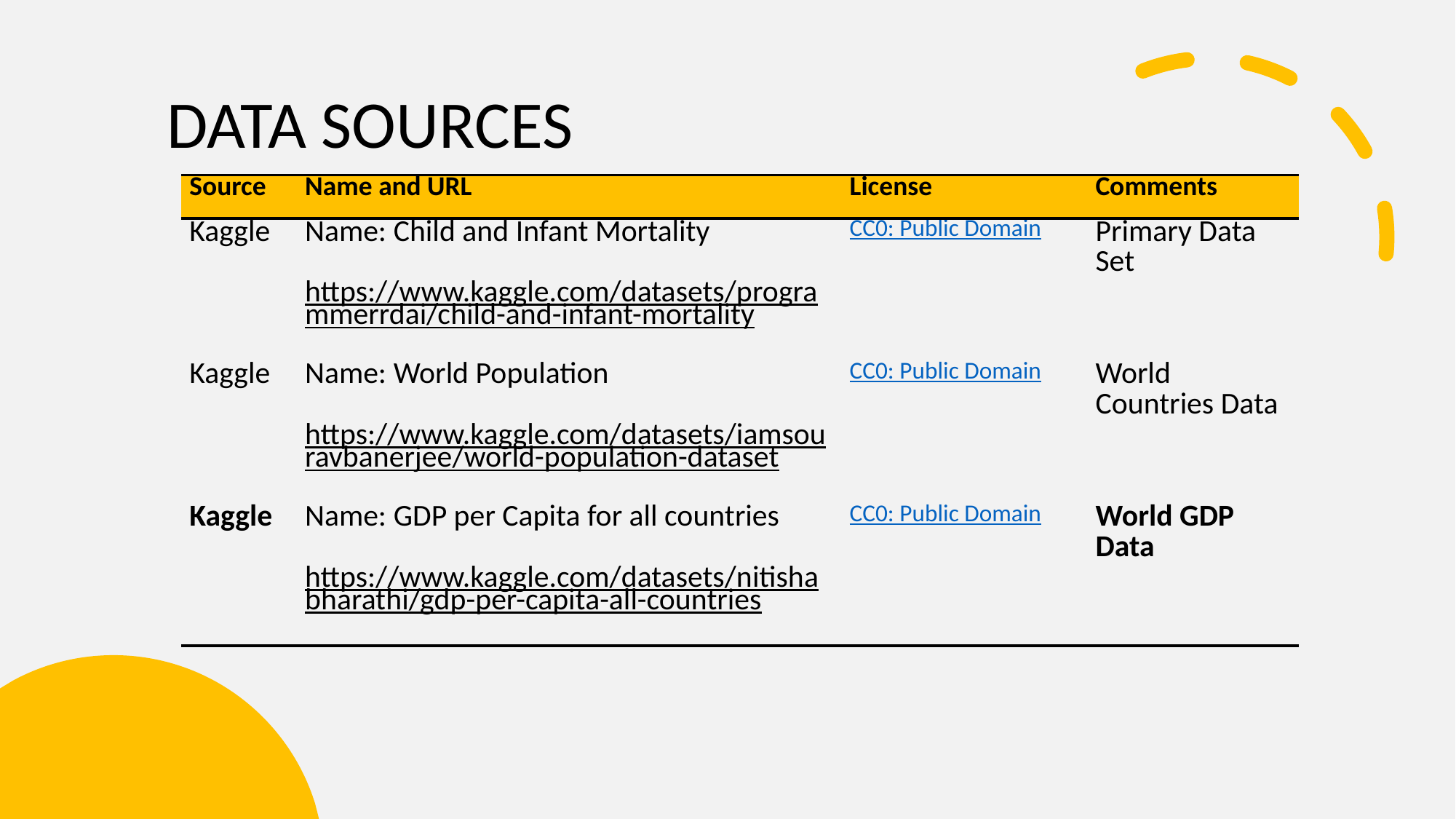

# DATA SOURCES

| Source | Name and URL | License | Comments |
| --- | --- | --- | --- |
| Kaggle | Name: Child and Infant Mortality   https://www.kaggle.com/datasets/programmerrdai/child-and-infant-mortality | CC0: Public Domain | Primary Data Set |
| Kaggle | Name: World Population   https://www.kaggle.com/datasets/iamsouravbanerjee/world-population-dataset | CC0: Public Domain | World Countries Data |
| Kaggle | Name: GDP per Capita for all countries   https://www.kaggle.com/datasets/nitishabharathi/gdp-per-capita-all-countries | CC0: Public Domain | World GDP Data |